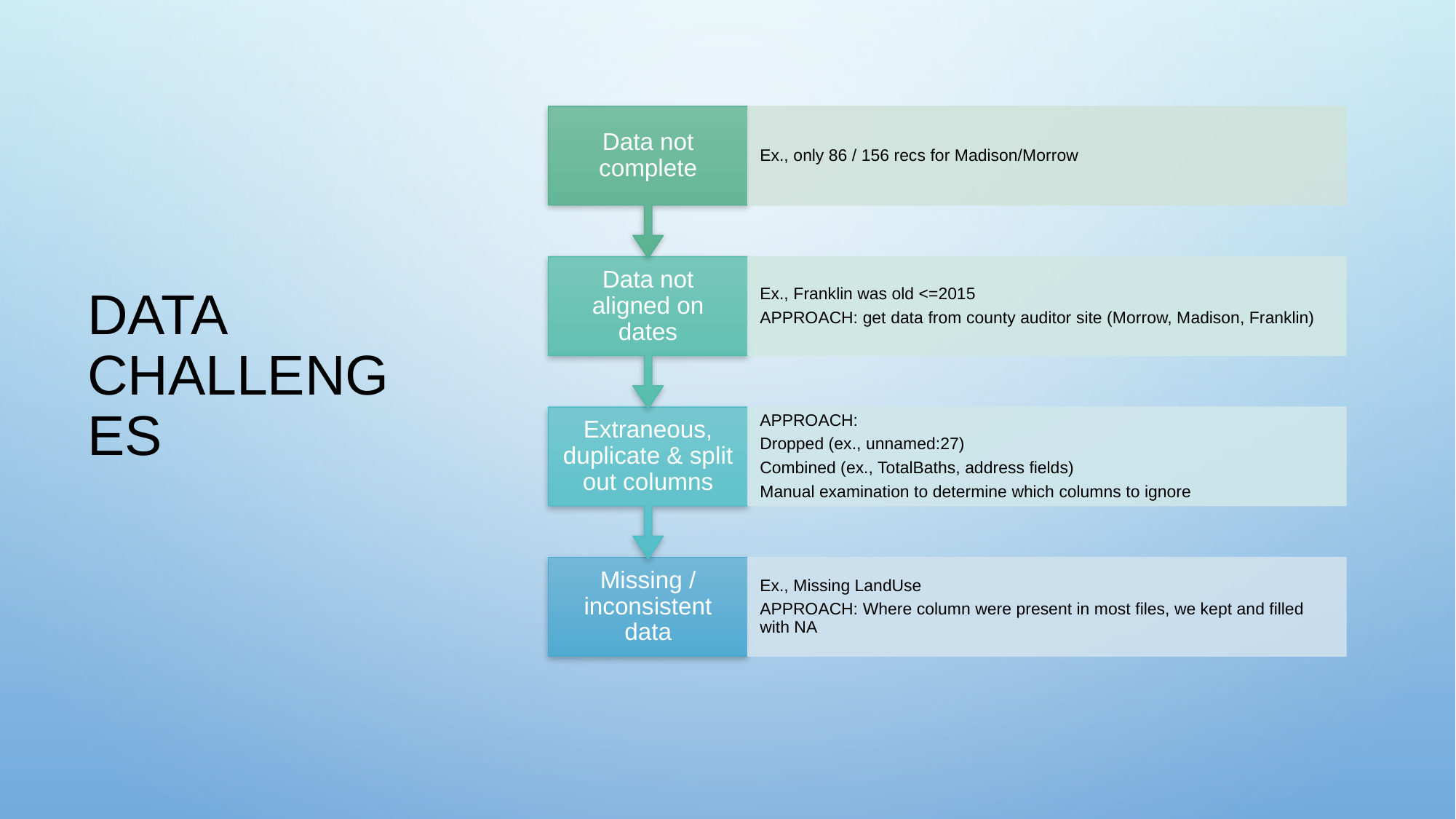

Missing / inconsistent data
Ex., Missing LandUse
APPROACH: Where column were present in most files, we kept and filled with NA
Extraneous, duplicate & split out columns
APPROACH:
Dropped (ex., unnamed:27)
Combined (ex., TotalBaths, address fields)
Manual examination to determine which columns to ignore
Data not aligned on dates
Ex., Franklin was old <=2015
APPROACH: get data from county auditor site (Morrow, Madison, Franklin)
Data not complete
Ex., only 86 / 156 recs for Madison/Morrow
# Data CHALLENGES